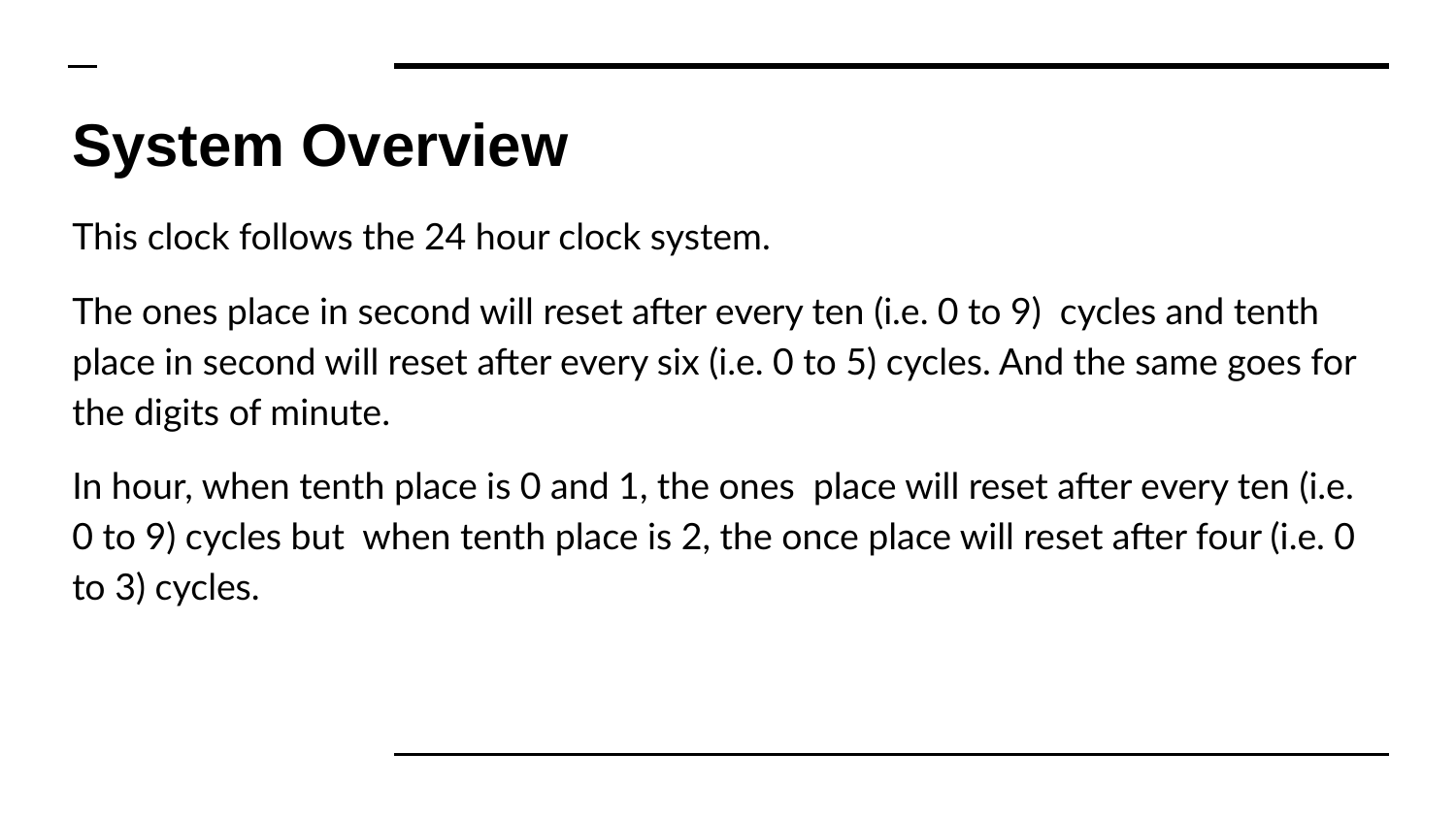

# System Overview
This clock follows the 24 hour clock system.
The ones place in second will reset after every ten (i.e. 0 to 9)  cycles and tenth place in second will reset after every six (i.e. 0 to 5) cycles. And the same goes for the digits of minute.
In hour, when tenth place is 0 and 1, the ones  place will reset after every ten (i.e. 0 to 9) cycles but  when tenth place is 2, the once place will reset after four (i.e. 0 to 3) cycles.